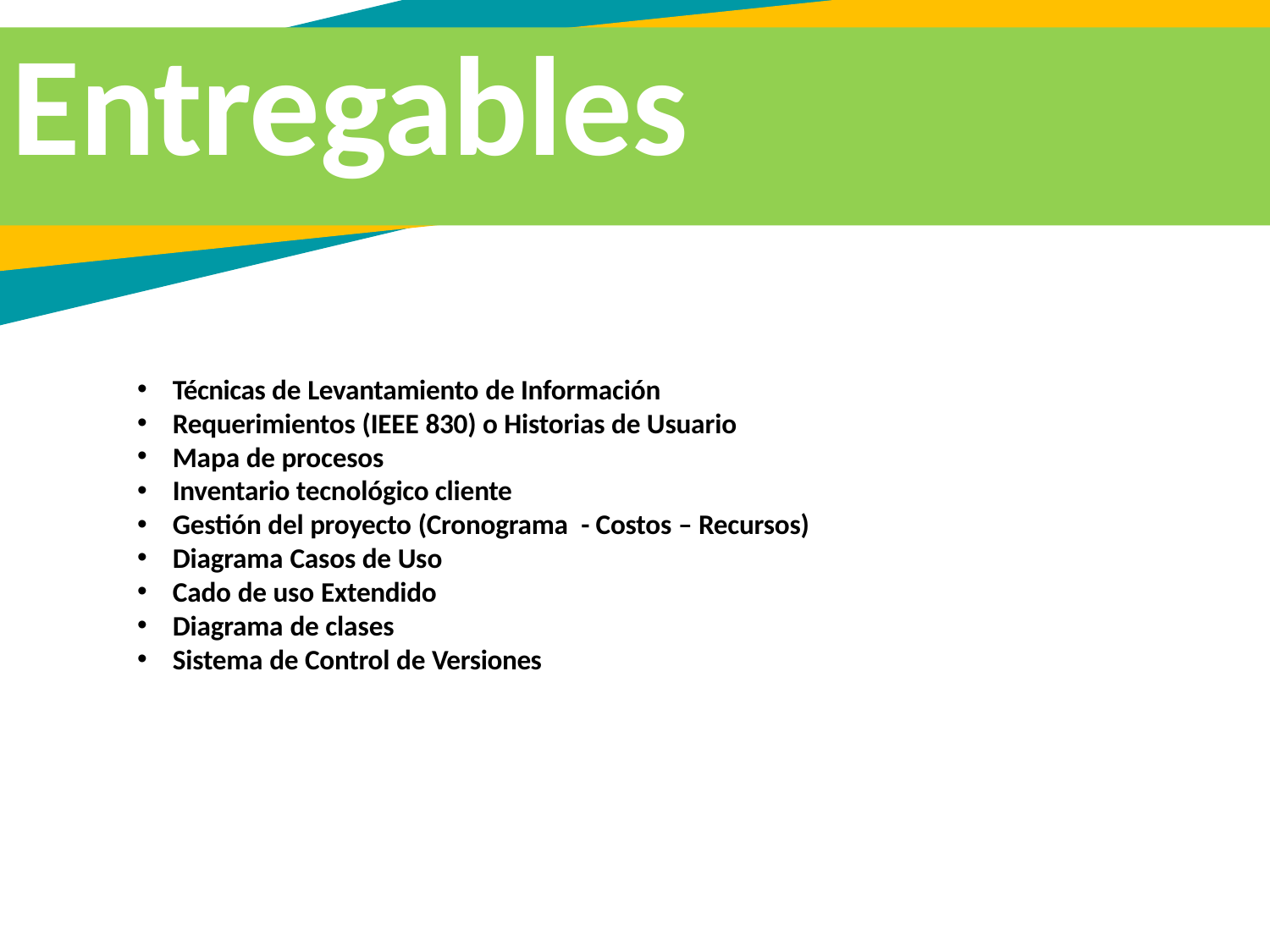

# Entregables
Técnicas de Levantamiento de Información
Requerimientos (IEEE 830) o Historias de Usuario
Mapa de procesos
Inventario tecnológico cliente
Gestión del proyecto (Cronograma - Costos – Recursos)
Diagrama Casos de Uso
Cado de uso Extendido
Diagrama de clases
Sistema de Control de Versiones